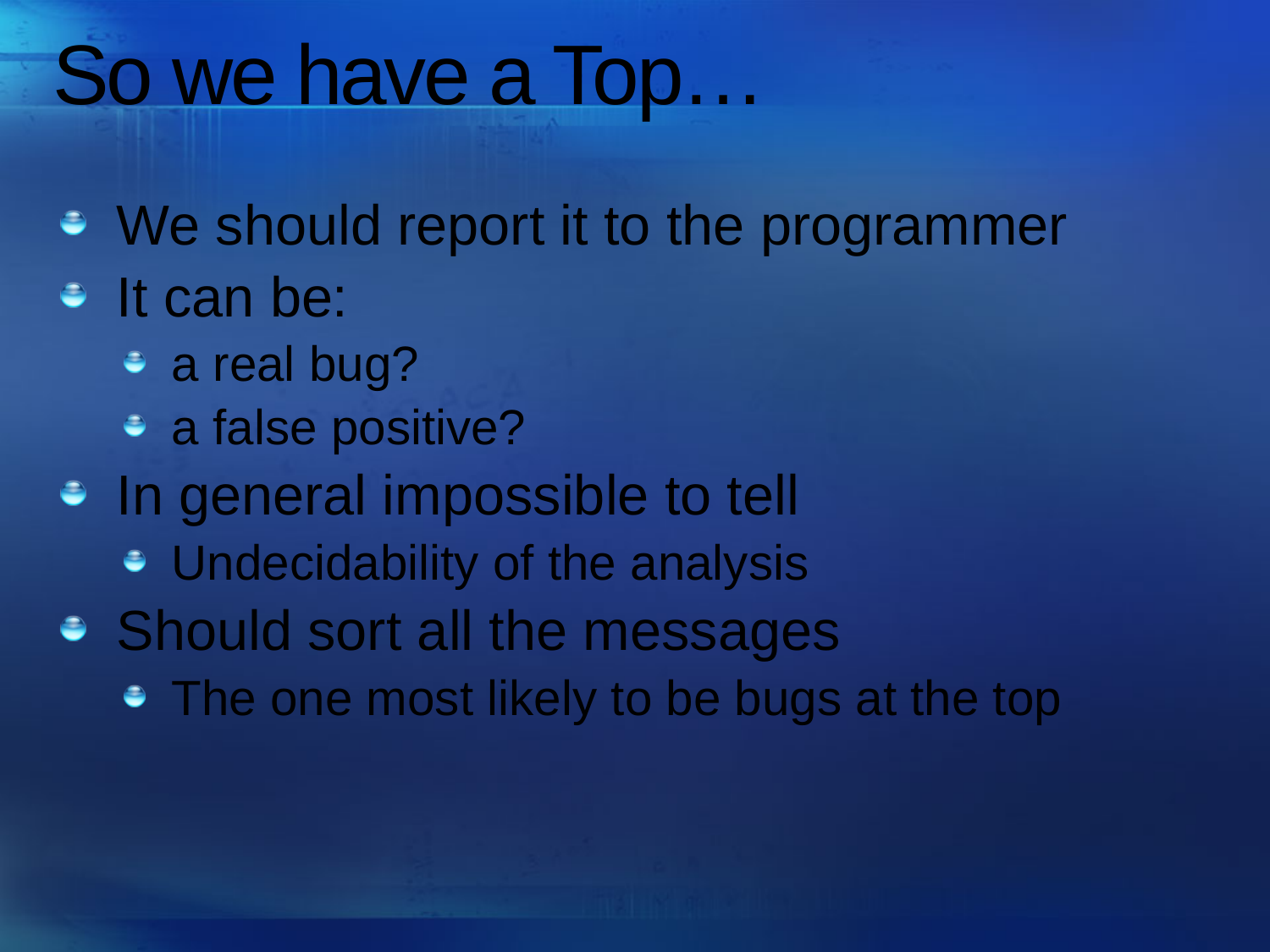

# So we have a Top…
We should report it to the programmer
It can be:
a real bug?
a false positive?
In general impossible to tell
Undecidability of the analysis
Should sort all the messages
The one most likely to be bugs at the top